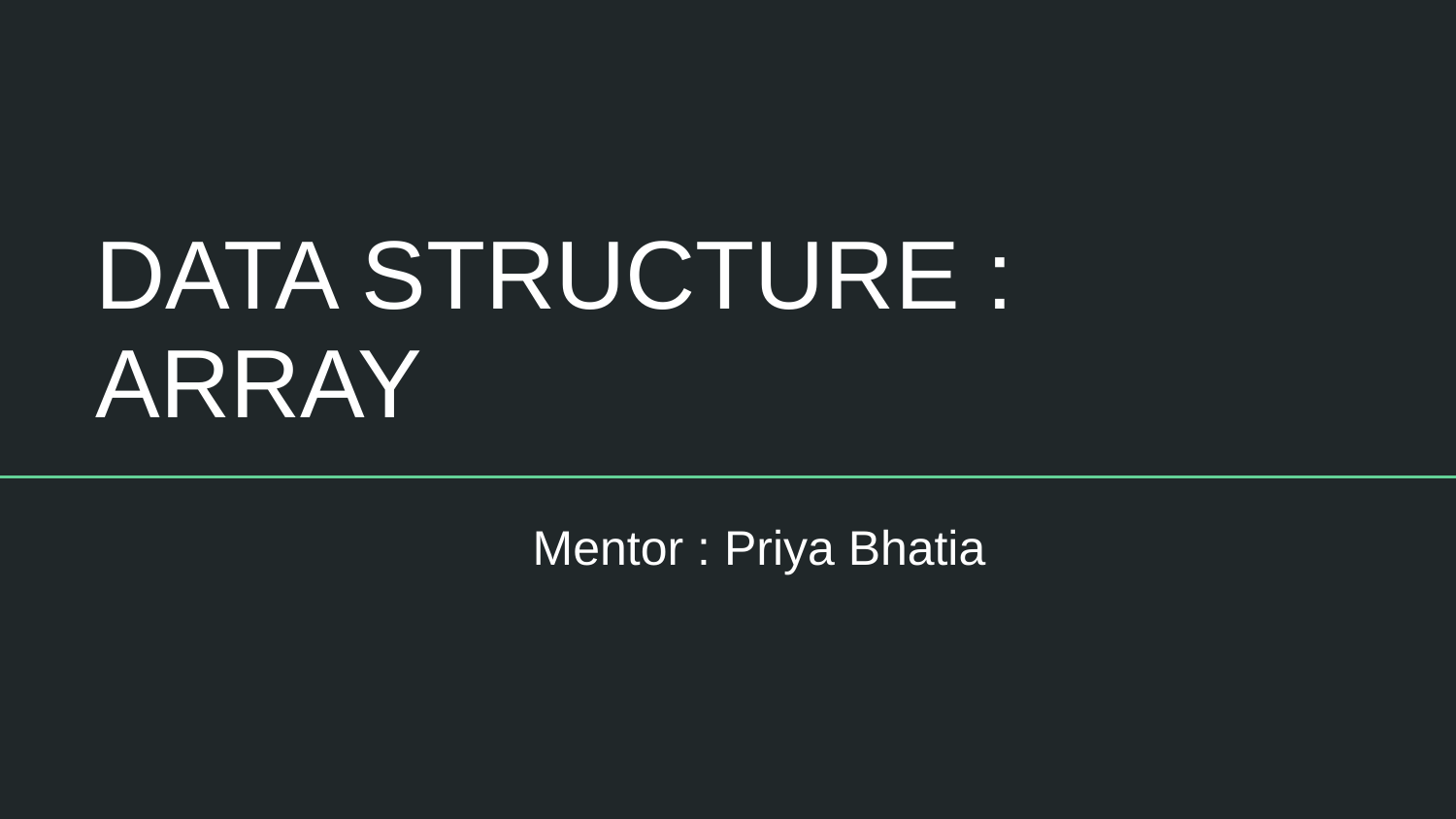

# DATA STRUCTURE : ARRAY
			Mentor : Priya Bhatia